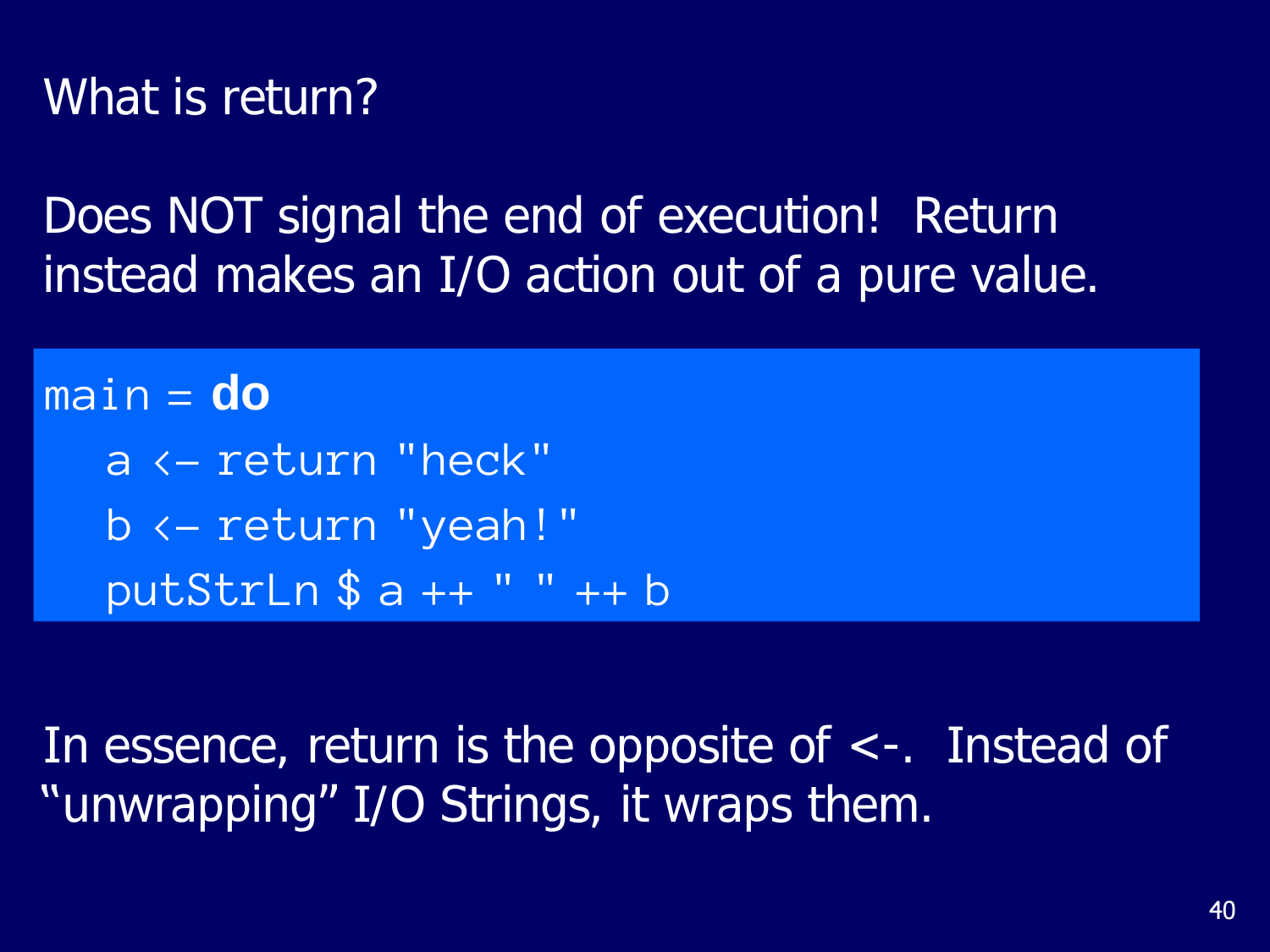

What is return?

Does NOT signal the end of execution!  Return instead makes an I/O action out of a pure value.
main = do
    a <- return "heck"
    b <- return "yeah!"
    putStrLn $ a ++ " " ++ b
In essence, return is the opposite of <-.  Instead of “unwrapping” I/O Strings, it wraps them.
40